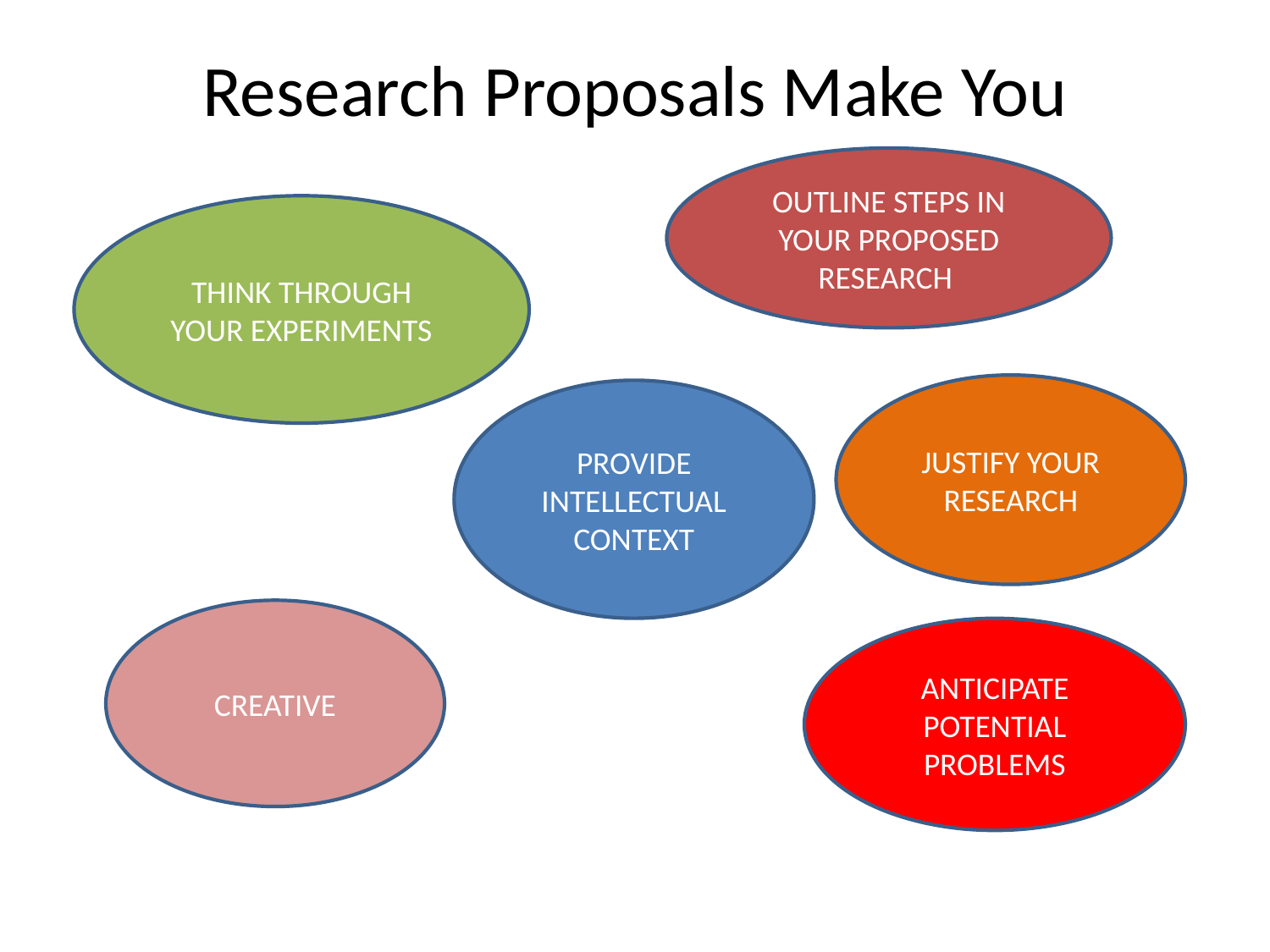

# Research Proposals Make You
OUTLINE STEPS IN YOUR PROPOSED RESEARCH
THINK THROUGH YOUR EXPERIMENTS
JUSTIFY YOUR RESEARCH
PROVIDE INTELLECTUAL CONTEXT
CREATIVE
ANTICIPATE POTENTIAL PROBLEMS